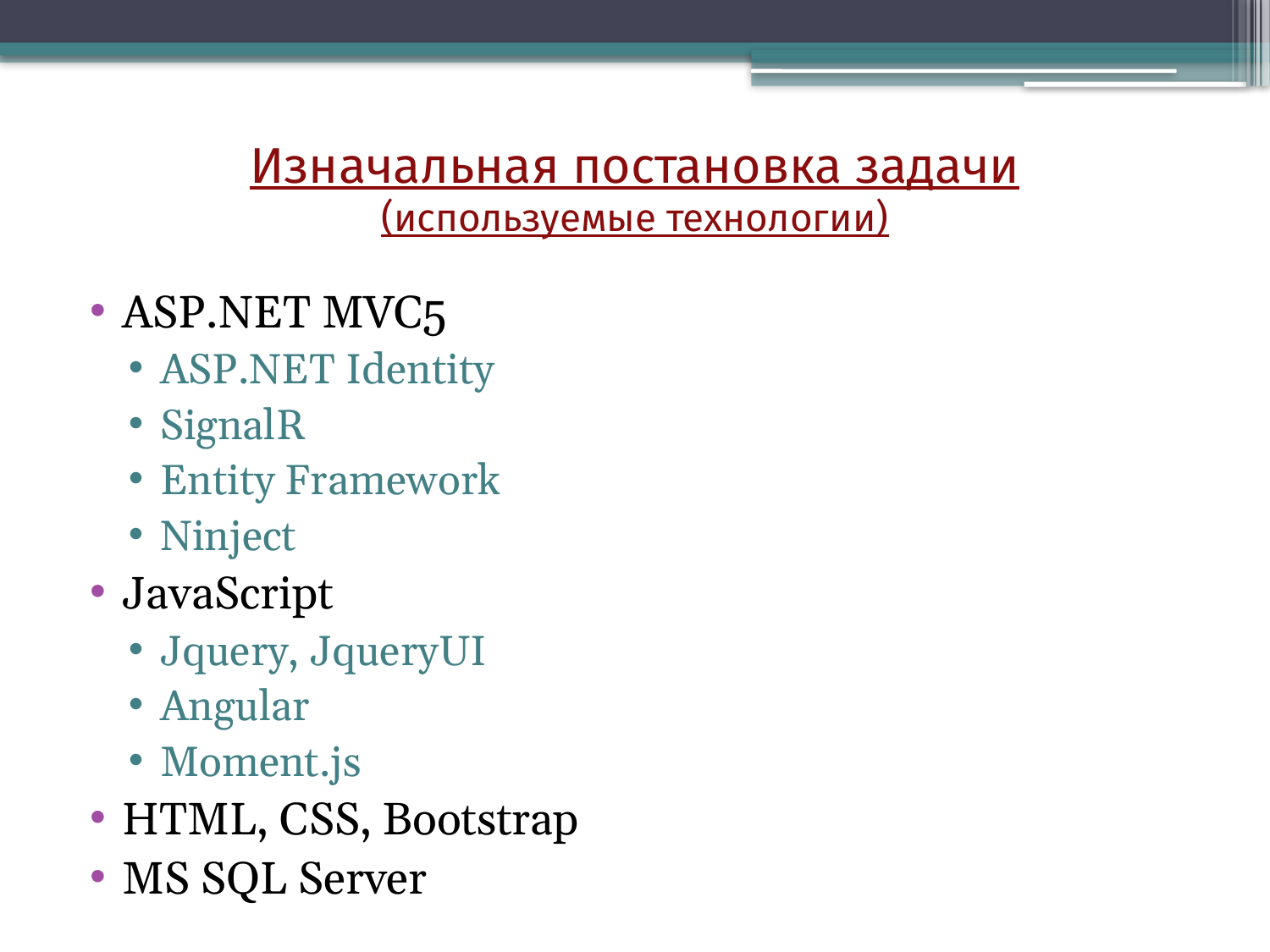

# Изначальная постановка задачи (используемые технологии)
ASP.NET MVC5
ASP.NET Identity
SignalR
Entity Framework
Ninject
JavaScript
Jquery, JqueryUI
Angular
Moment.js
HTML, CSS, Bootstrap
MS SQL Server